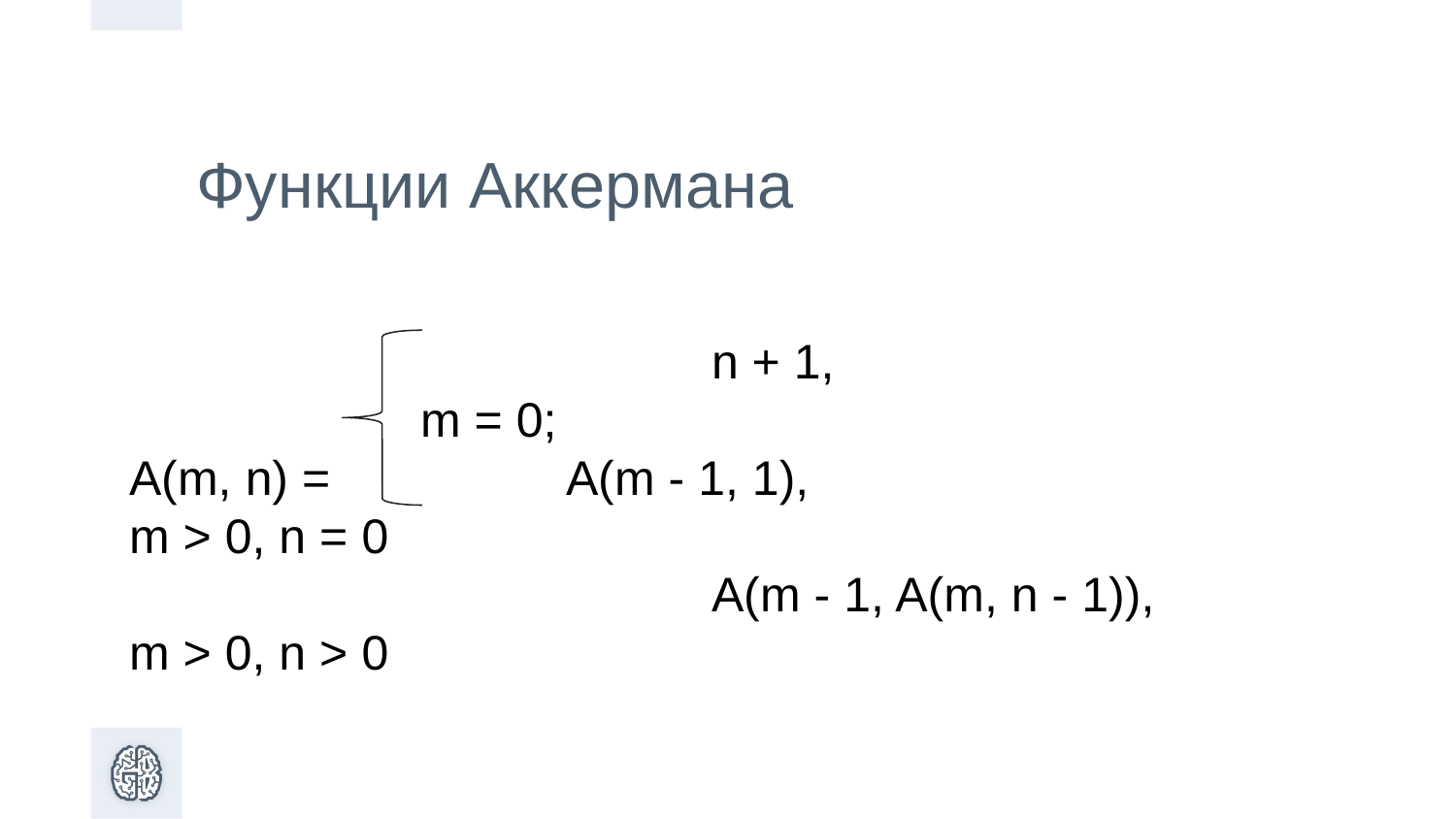

Функции Аккермана
				n + 1,						m = 0;
A(m, n) = 		A(m - 1, 1),				m > 0, n = 0
				A(m - 1, A(m, n - 1)),	m > 0, n > 0